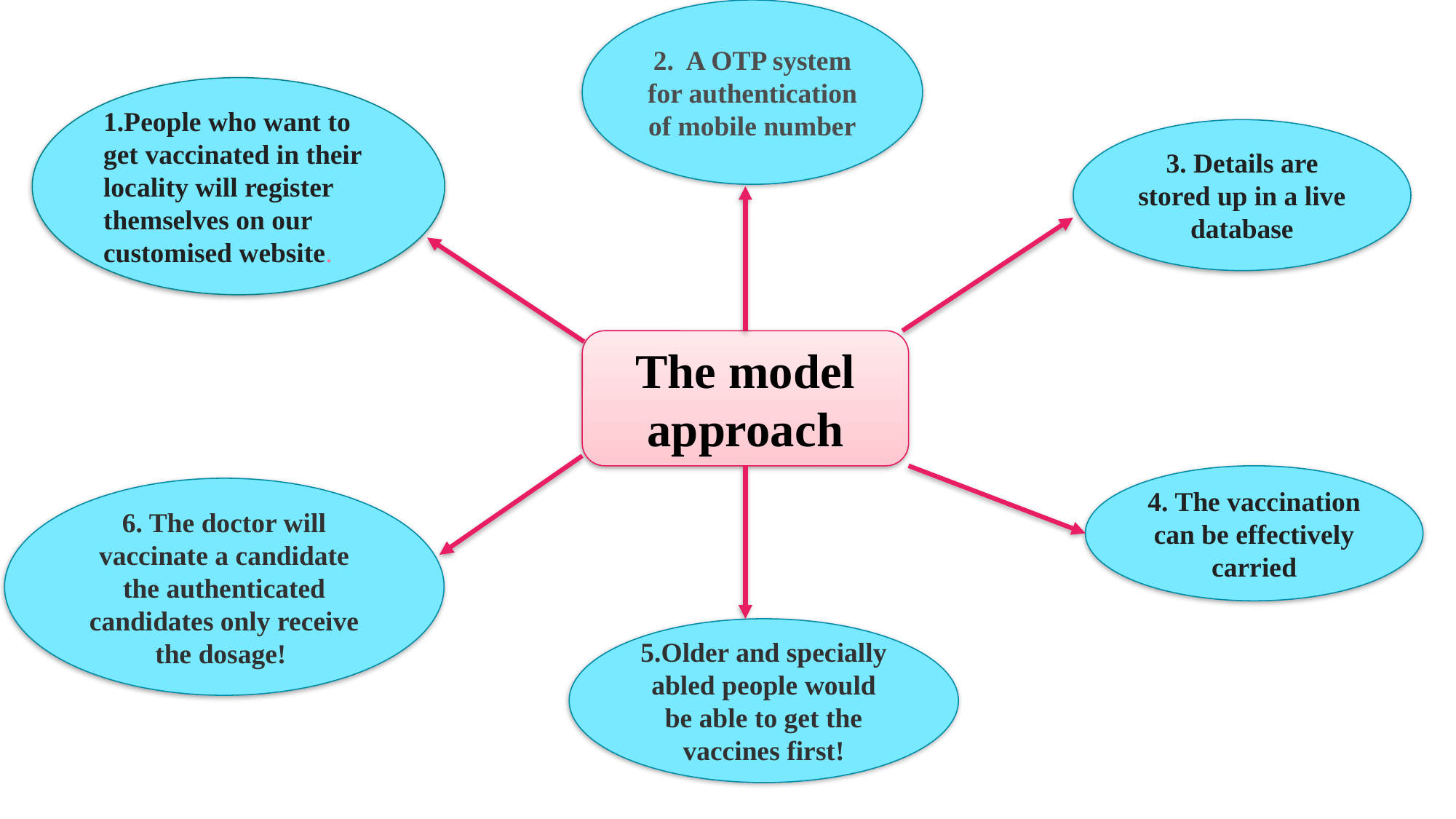

2.  A OTP system for authentication of mobile number
1.People who want to get vaccinated in their locality will register themselves on our customised website.
3. Details are stored up in a live database
The model approach
4. The vaccination can be effectively carried
6. The doctor will vaccinate a candidate the authenticated candidates only receive the dosage!
5.Older and specially abled people would be able to get the vaccines first!